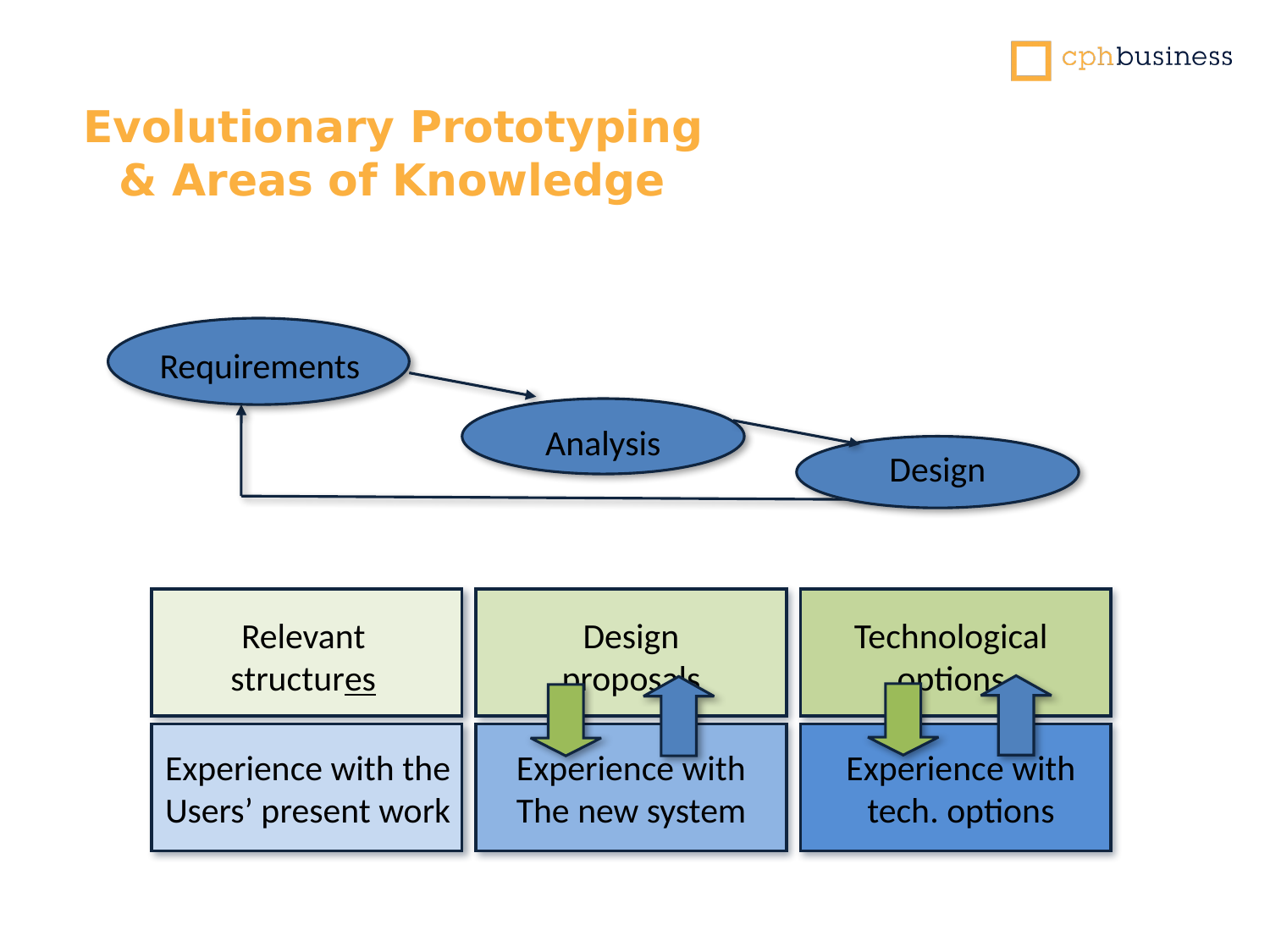

Evolutionary Prototyping
& Areas of Knowledge

Requirements

Analysis

Design

Relevant
structures
Design
proposals
Technological
options

Experience with the
Users’ present work
Experience with
The new system
Experience with tech. options